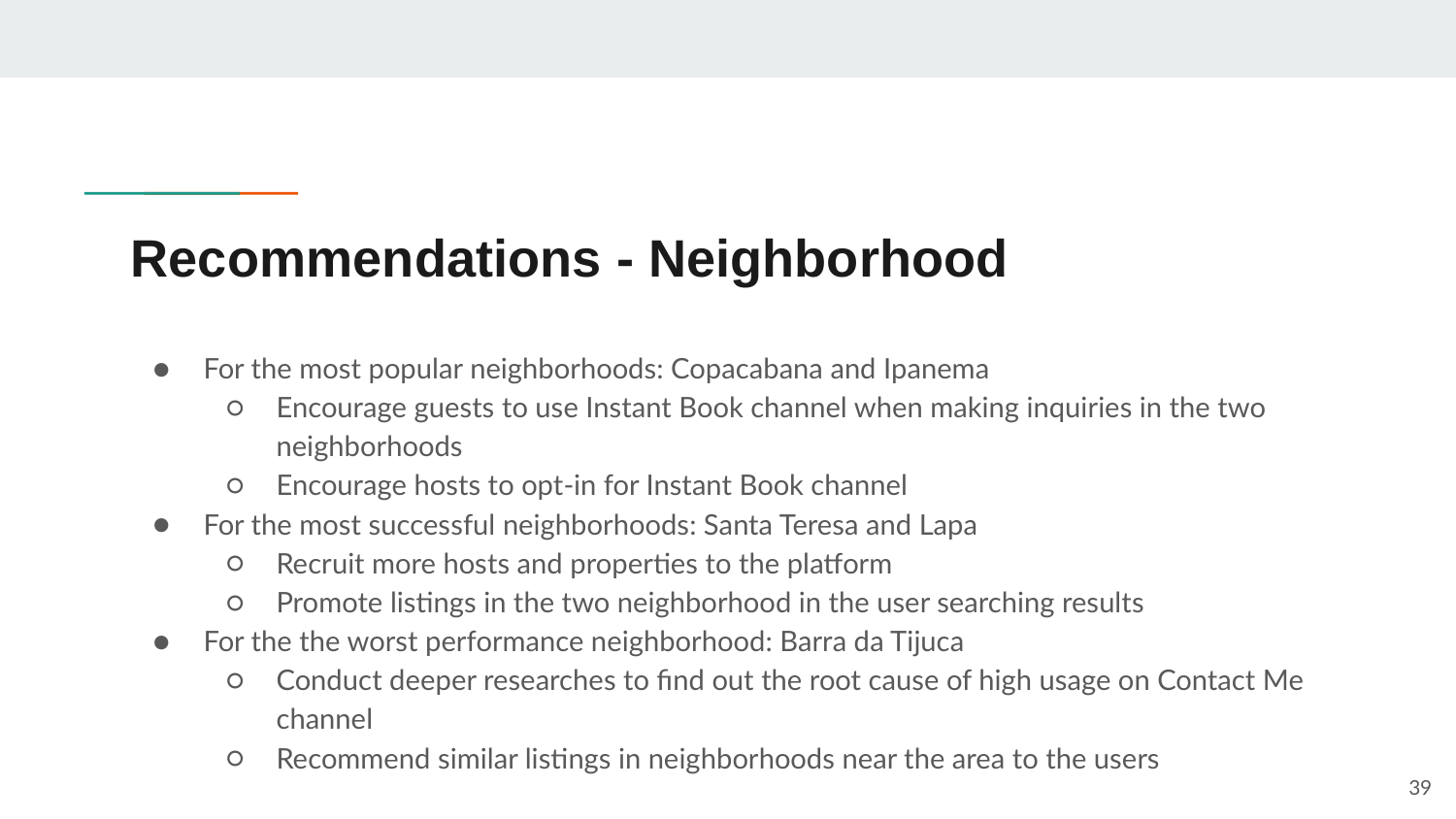

# Recommendations - Neighborhood
For the most popular neighborhoods: Copacabana and Ipanema
Encourage guests to use Instant Book channel when making inquiries in the two neighborhoods
Encourage hosts to opt-in for Instant Book channel
For the most successful neighborhoods: Santa Teresa and Lapa
Recruit more hosts and properties to the platform
Promote listings in the two neighborhood in the user searching results
For the the worst performance neighborhood: Barra da Tijuca
Conduct deeper researches to find out the root cause of high usage on Contact Me channel
Recommend similar listings in neighborhoods near the area to the users
39